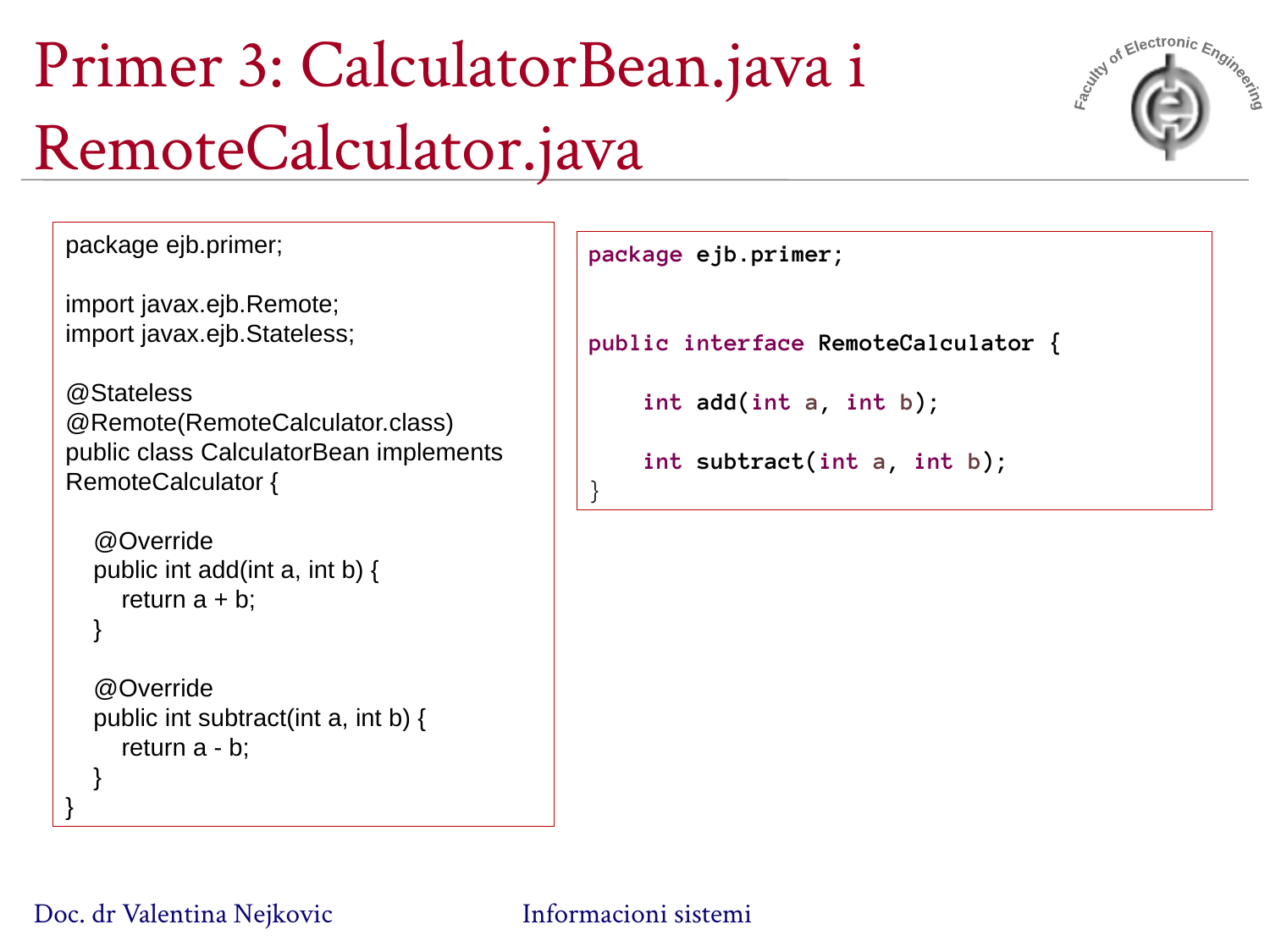

# Primer 3: CalculatorBean.java i RemoteCalculator.java

package ejb.primer;

import javax.ejb.Remote;
import javax.ejb.Stateless;

@Stateless
@Remote(RemoteCalculator.class)
public class CalculatorBean implements RemoteCalculator {

    @Override
    public int add(int a, int b) {
        return a + b;
    }

    @Override
    public int subtract(int a, int b) {
        return a - b;
    }
}
package ejb.primer;

public interface RemoteCalculator {

    int add(int a, int b);

    int subtract(int a, int b);
}
Doc. dr Valentina Nejkovic                              Informacioni sistemi